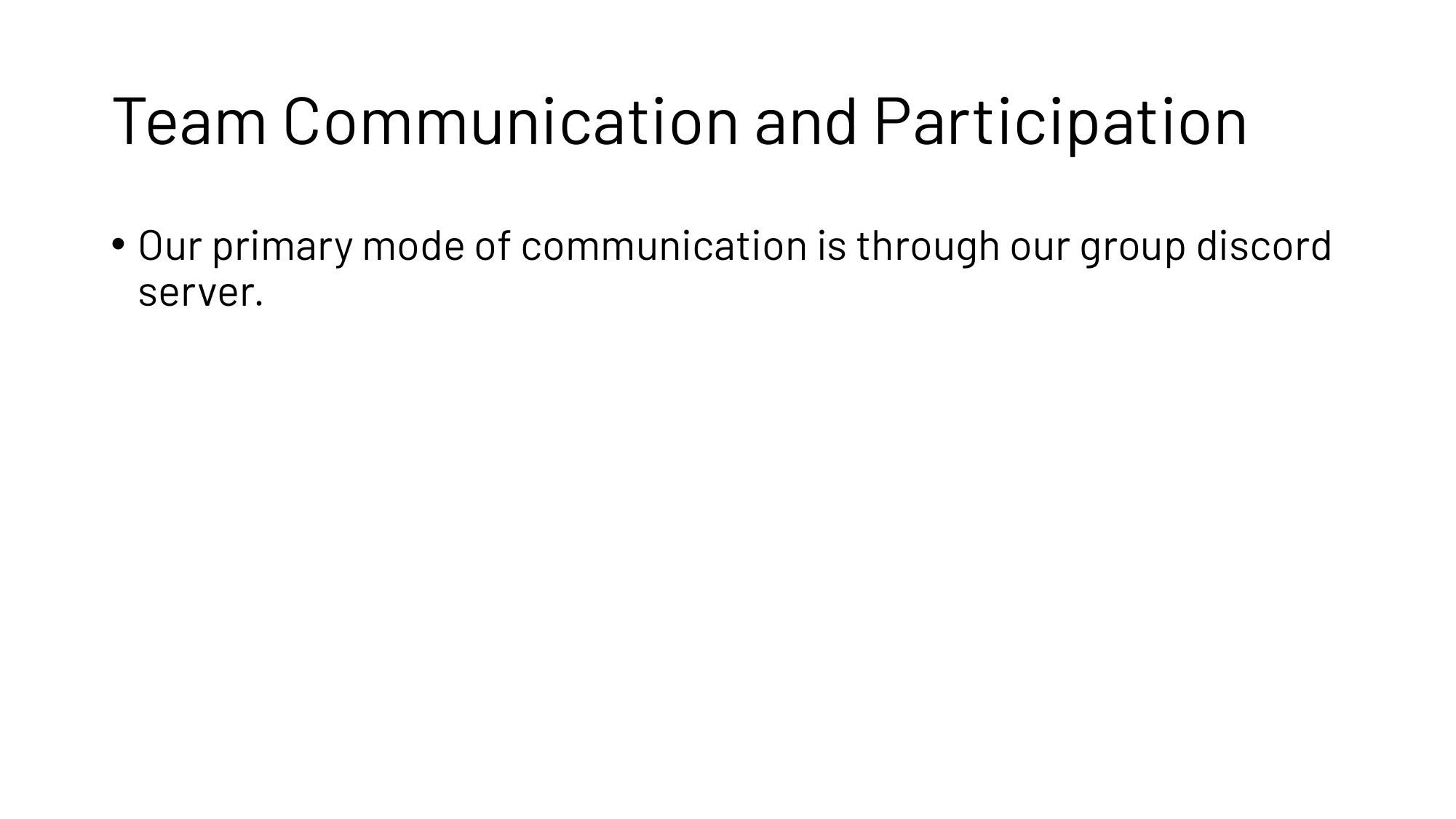

# Team Communication and Participation
Our primary mode of communication is through our group discord server.